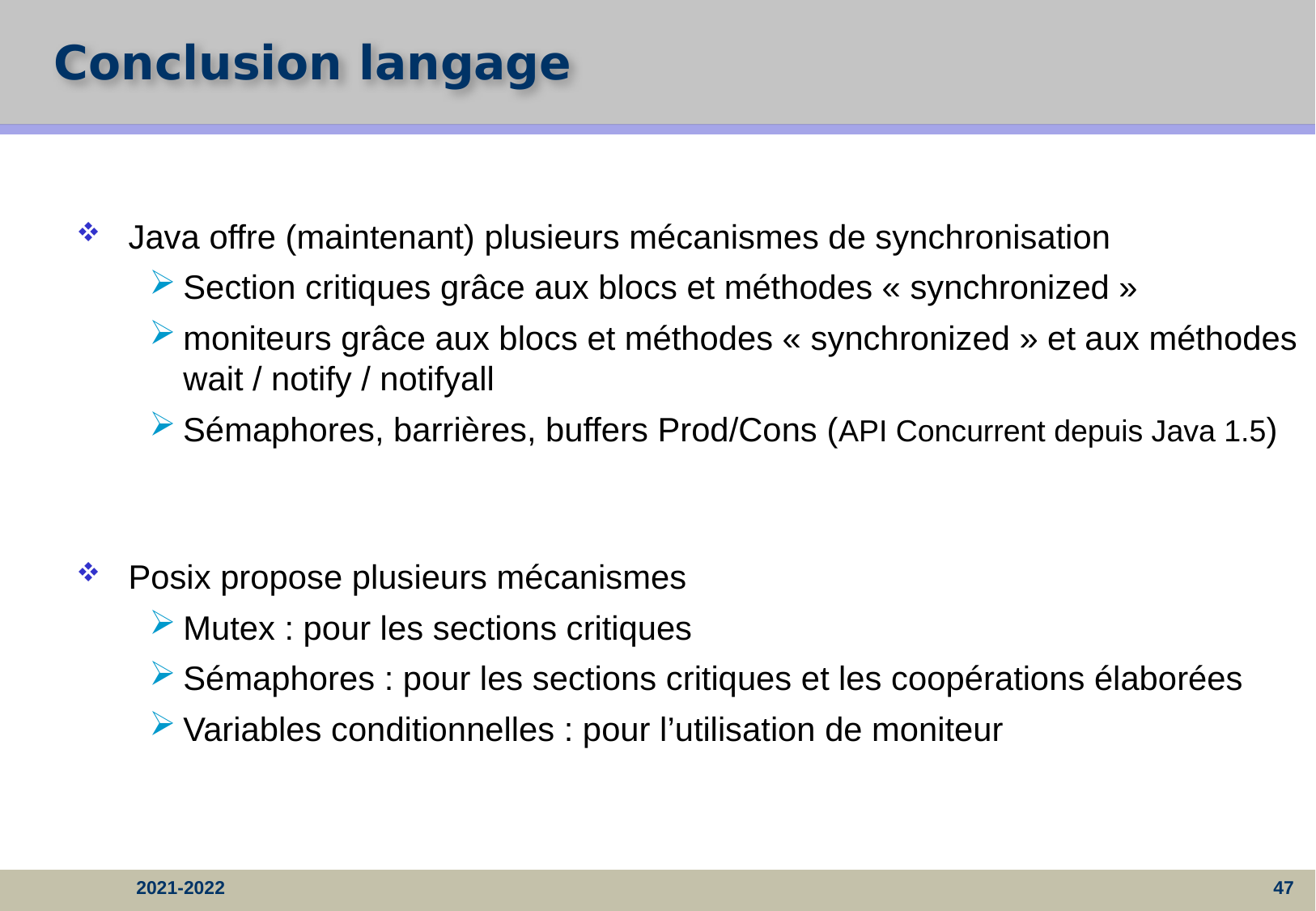

# Conclusion langage
Java offre (maintenant) plusieurs mécanismes de synchronisation
Section critiques grâce aux blocs et méthodes « synchronized »
moniteurs grâce aux blocs et méthodes « synchronized » et aux méthodes wait / notify / notifyall
Sémaphores, barrières, buffers Prod/Cons (API Concurrent depuis Java 1.5)

Posix propose plusieurs mécanismes
Mutex : pour les sections critiques
Sémaphores : pour les sections critiques et les coopérations élaborées
Variables conditionnelles : pour l’utilisation de moniteur